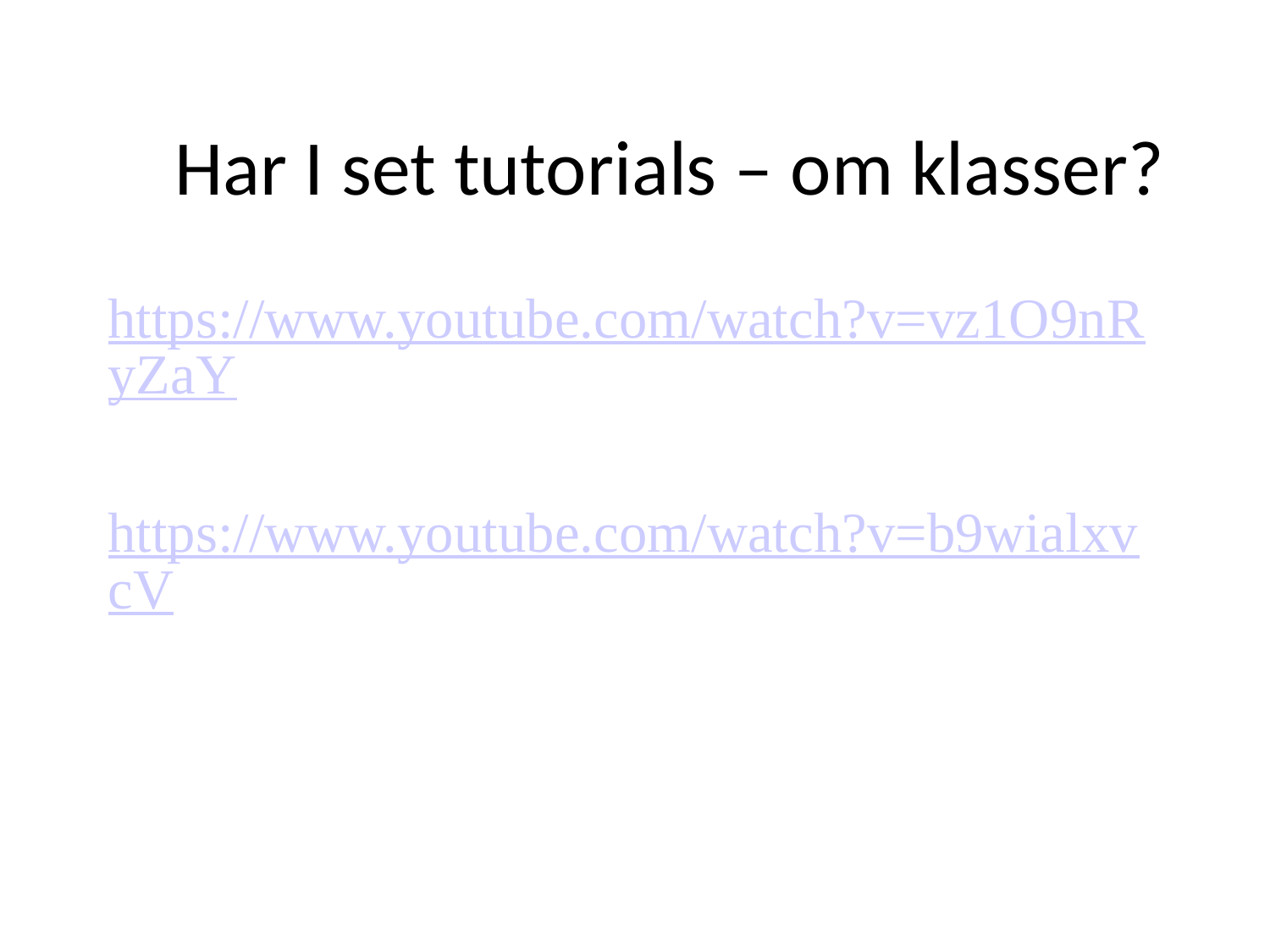

# Har I set tutorials – om klasser?
https://www.youtube.com/watch?v=vz1O9nRyZaY

https://www.youtube.com/watch?v=b9wialxvcV